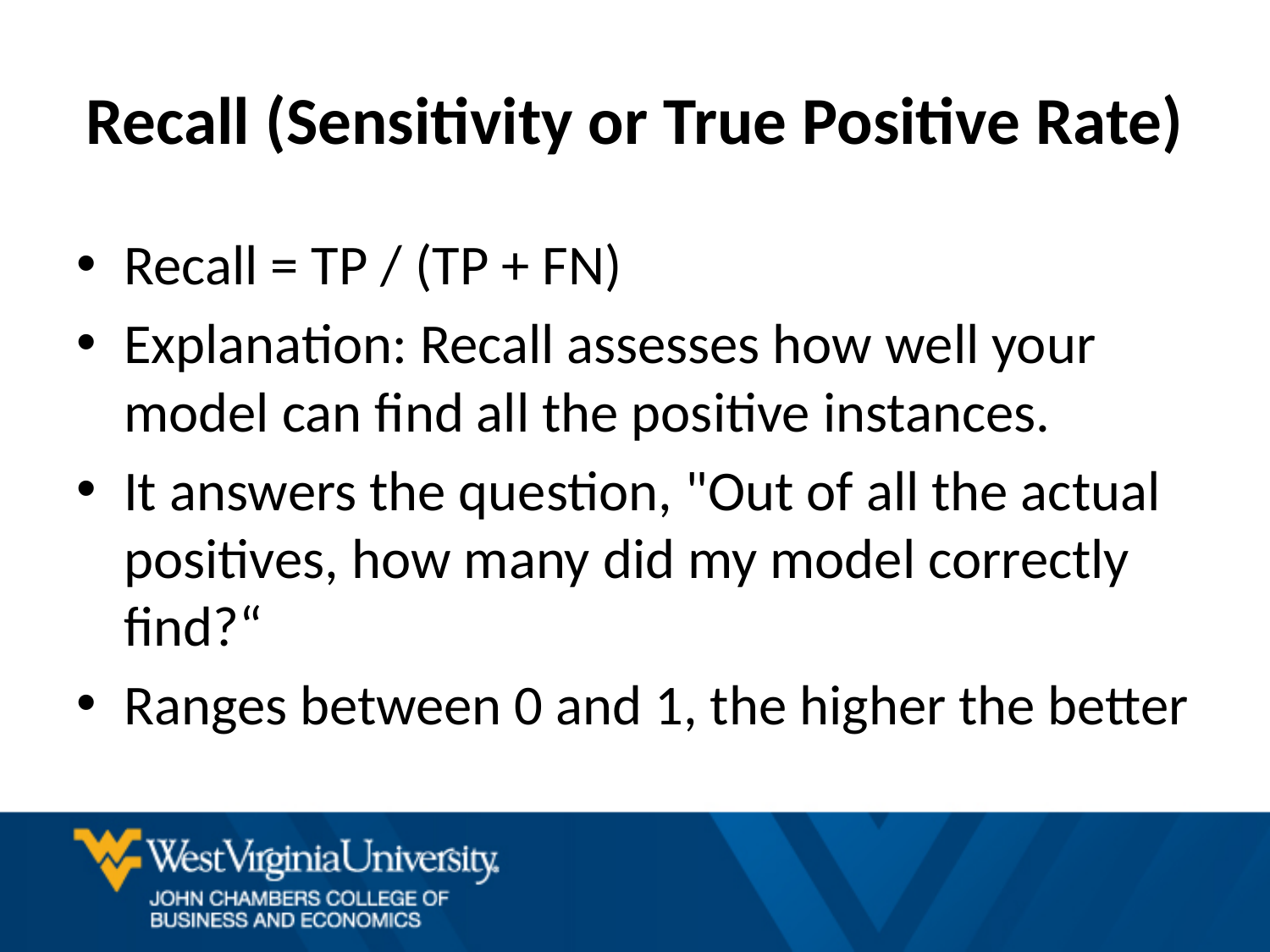

# Recall (Sensitivity or True Positive Rate)
Recall = TP / (TP + FN)
Explanation: Recall assesses how well your model can find all the positive instances.
It answers the question, "Out of all the actual positives, how many did my model correctly find?“
Ranges between 0 and 1, the higher the better